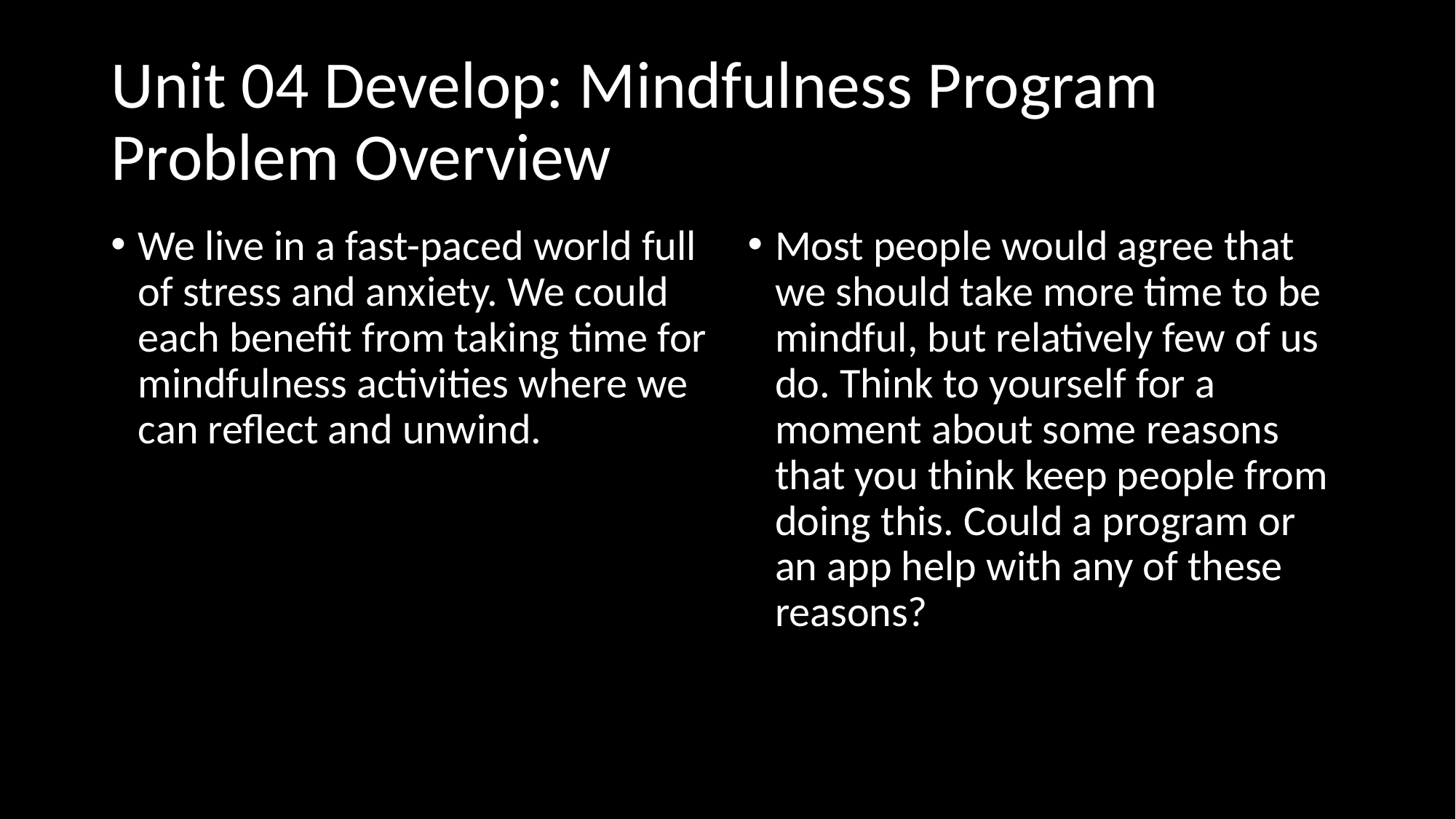

# Unit 04 Develop: Mindfulness Program Problem Overview
We live in a fast-paced world full of stress and anxiety. We could each benefit from taking time for mindfulness activities where we can reflect and unwind.
Most people would agree that we should take more time to be mindful, but relatively few of us do. Think to yourself for a moment about some reasons that you think keep people from doing this. Could a program or an app help with any of these reasons?